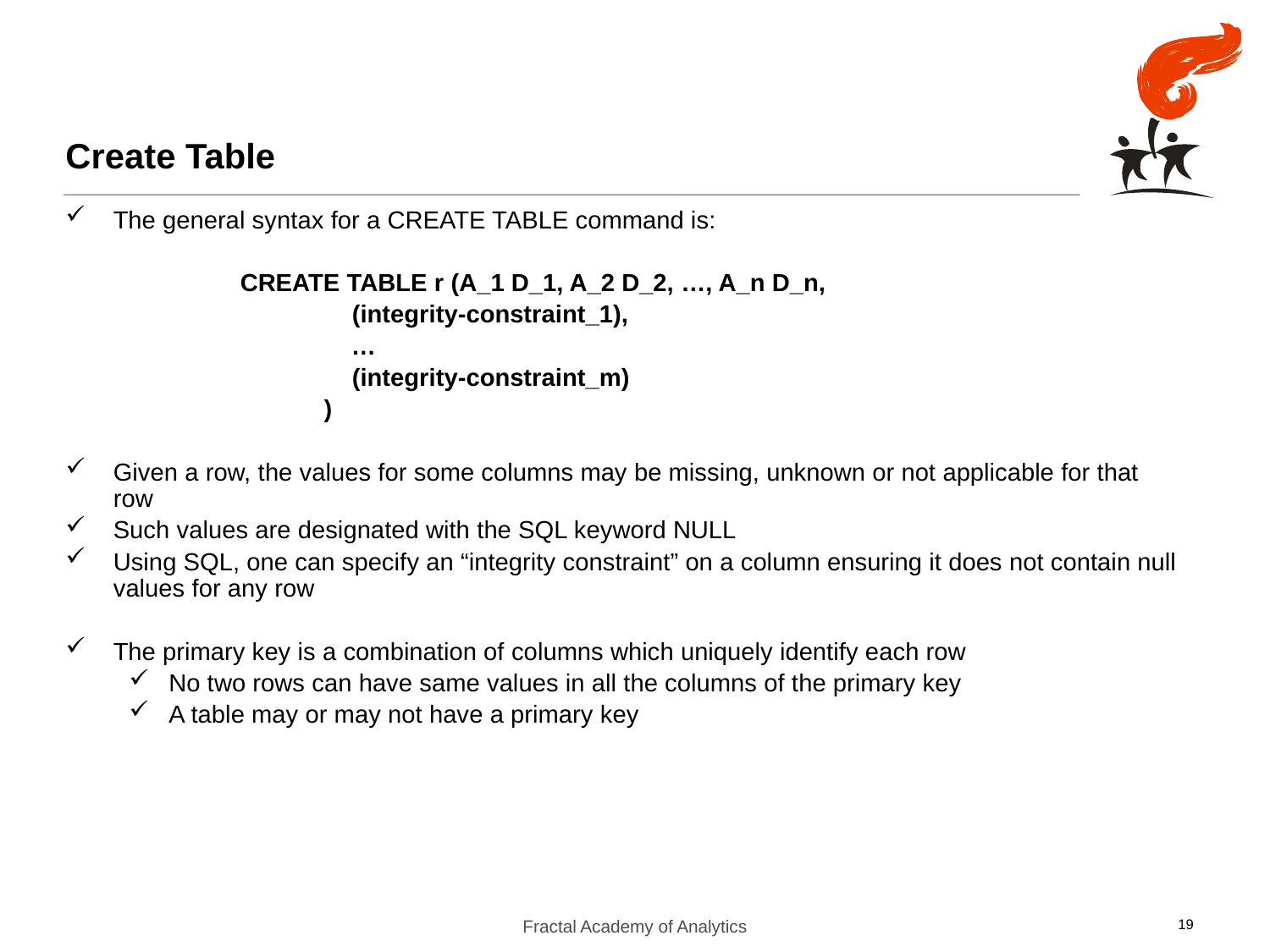

Create Table
The general syntax for a CREATE TABLE command is:

		CREATE TABLE r (A_1 D_1, A_2 D_2, …, A_n D_n,
                                         (integrity-constraint_1),
                                         …
                                         (integrity-constraint_m)
                                     )

Given a row, the values for some columns may be missing, unknown or not applicable for that row
Such values are designated with the SQL keyword NULL
Using SQL, one can specify an “integrity constraint” on a column ensuring it does not contain null values for any row

The primary key is a combination of columns which uniquely identify each row
No two rows can have same values in all the columns of the primary key
A table may or may not have a primary key

Fractal Academy of Analytics
19